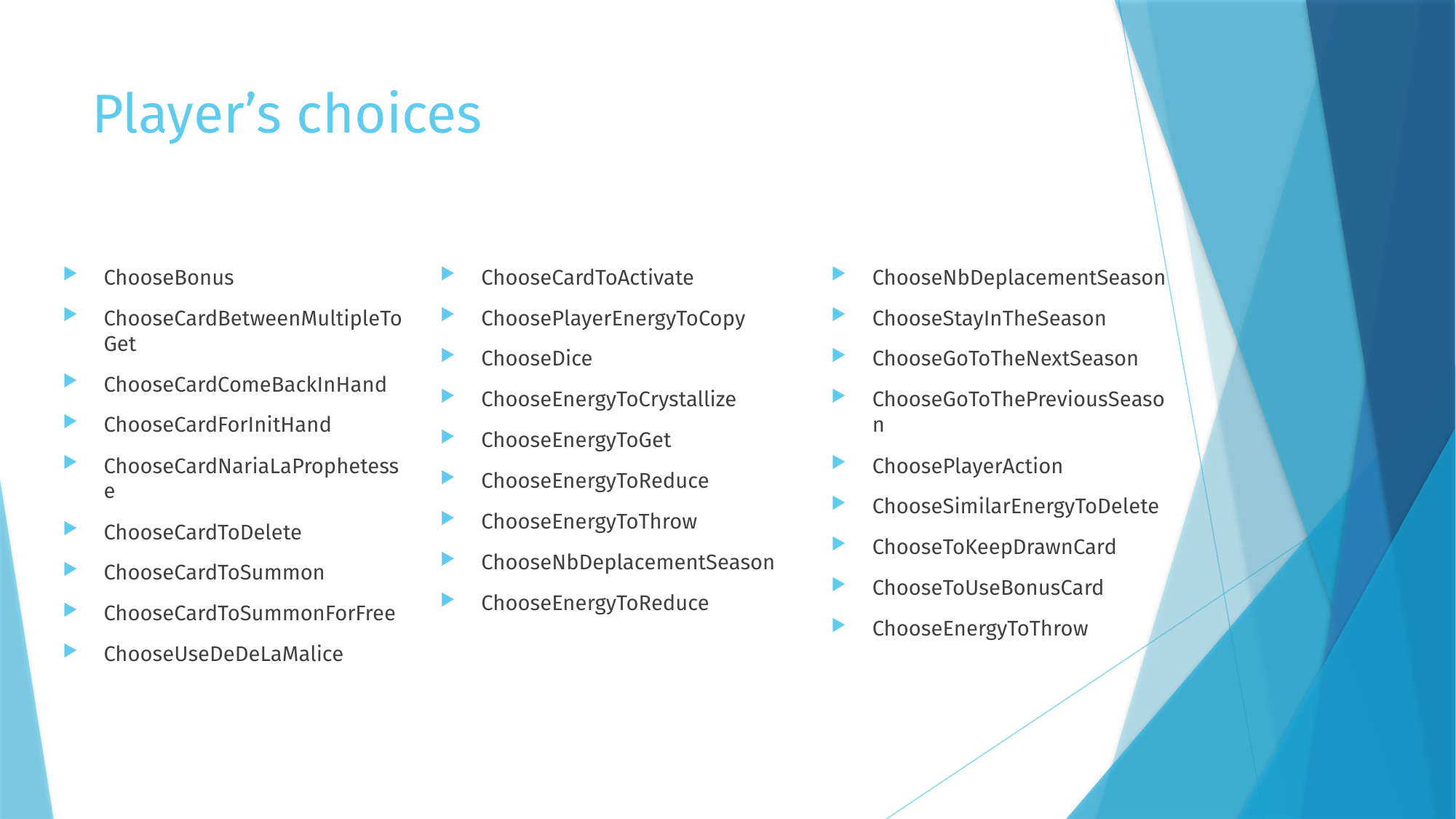

# Player’s choices
ChooseCardToActivate
ChoosePlayerEnergyToCopy
ChooseDice
ChooseEnergyToCrystallize
ChooseEnergyToGet
ChooseEnergyToReduce
ChooseEnergyToThrow
ChooseNbDeplacementSeason
ChooseEnergyToReduce
ChooseNbDeplacementSeason
ChooseStayInTheSeason
ChooseGoToTheNextSeason
ChooseGoToThePreviousSeason
ChoosePlayerAction
ChooseSimilarEnergyToDelete
ChooseToKeepDrawnCard
ChooseToUseBonusCard
ChooseEnergyToThrow
ChooseBonus
ChooseCardBetweenMultipleToGet
ChooseCardComeBackInHand
ChooseCardForInitHand
ChooseCardNariaLaProphetesse
ChooseCardToDelete
ChooseCardToSummon
ChooseCardToSummonForFree
ChooseUseDeDeLaMalice